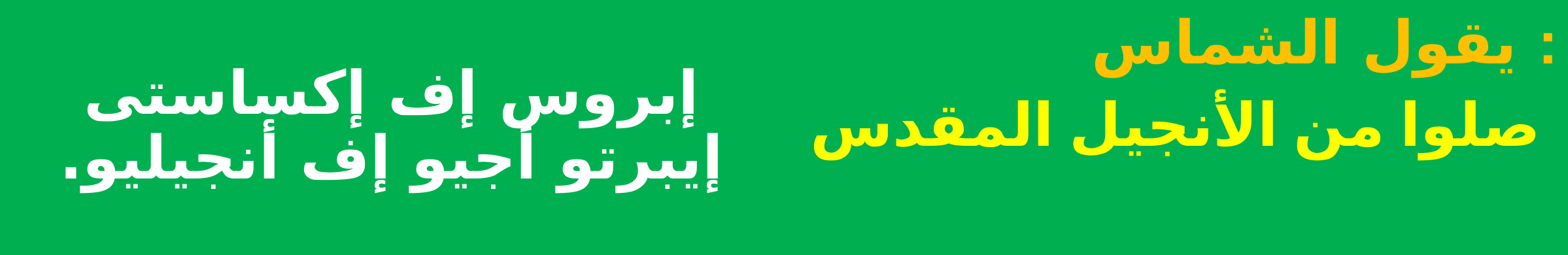

إبروس إف إكساستى إيبرتو أجيو إف أنجيليو.
يقول الشماس :
صلوا من الأنجيل المقدس